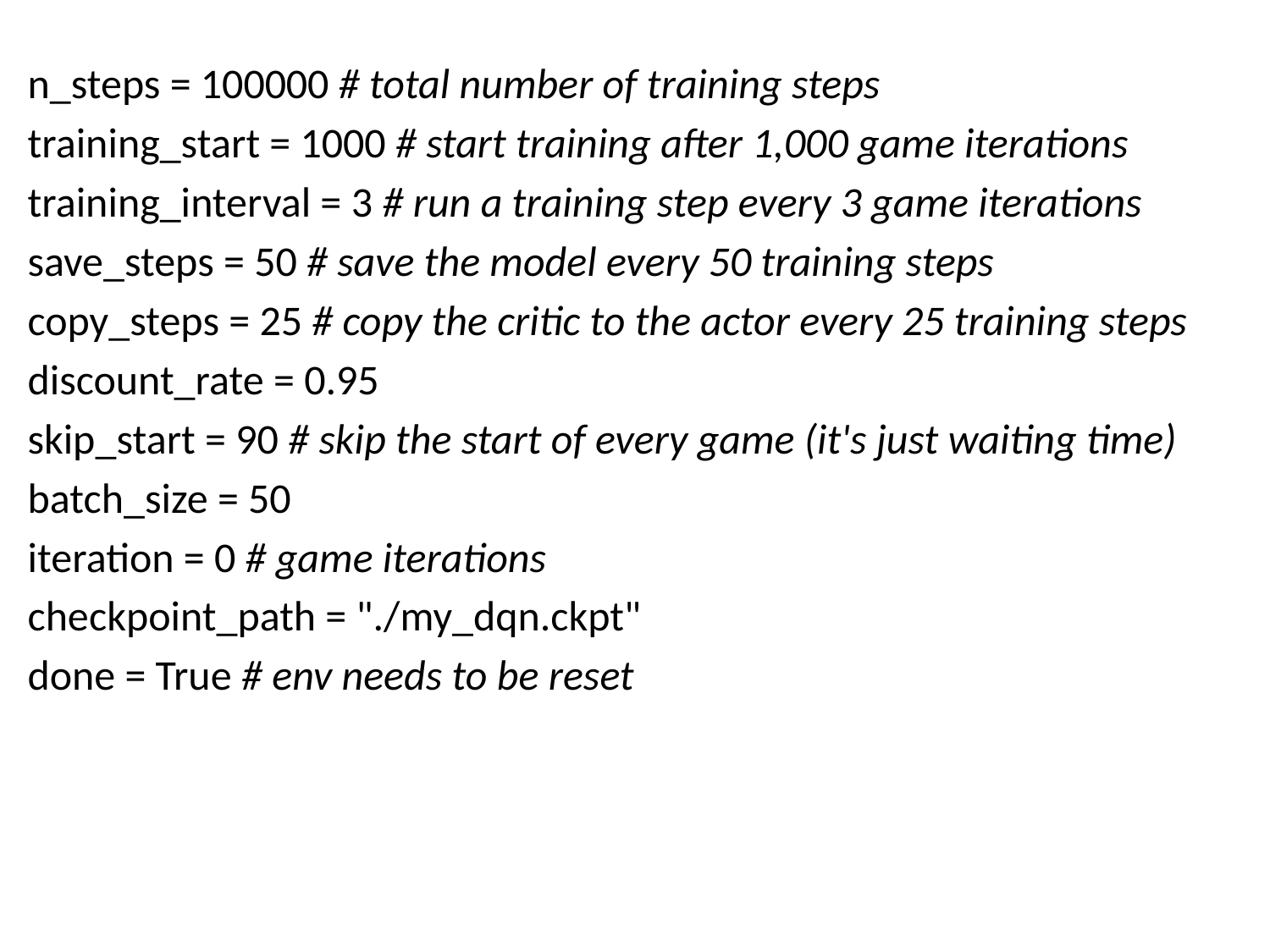

n_steps = 100000 # total number of training steps
training_start = 1000 # start training after 1,000 game iterations
training_interval = 3 # run a training step every 3 game iterations
save_steps = 50 # save the model every 50 training steps
copy_steps = 25 # copy the critic to the actor every 25 training steps
discount_rate = 0.95
skip_start = 90 # skip the start of every game (it's just waiting time)
batch_size = 50
iteration = 0 # game iterations
checkpoint_path = "./my_dqn.ckpt"
done = True # env needs to be reset